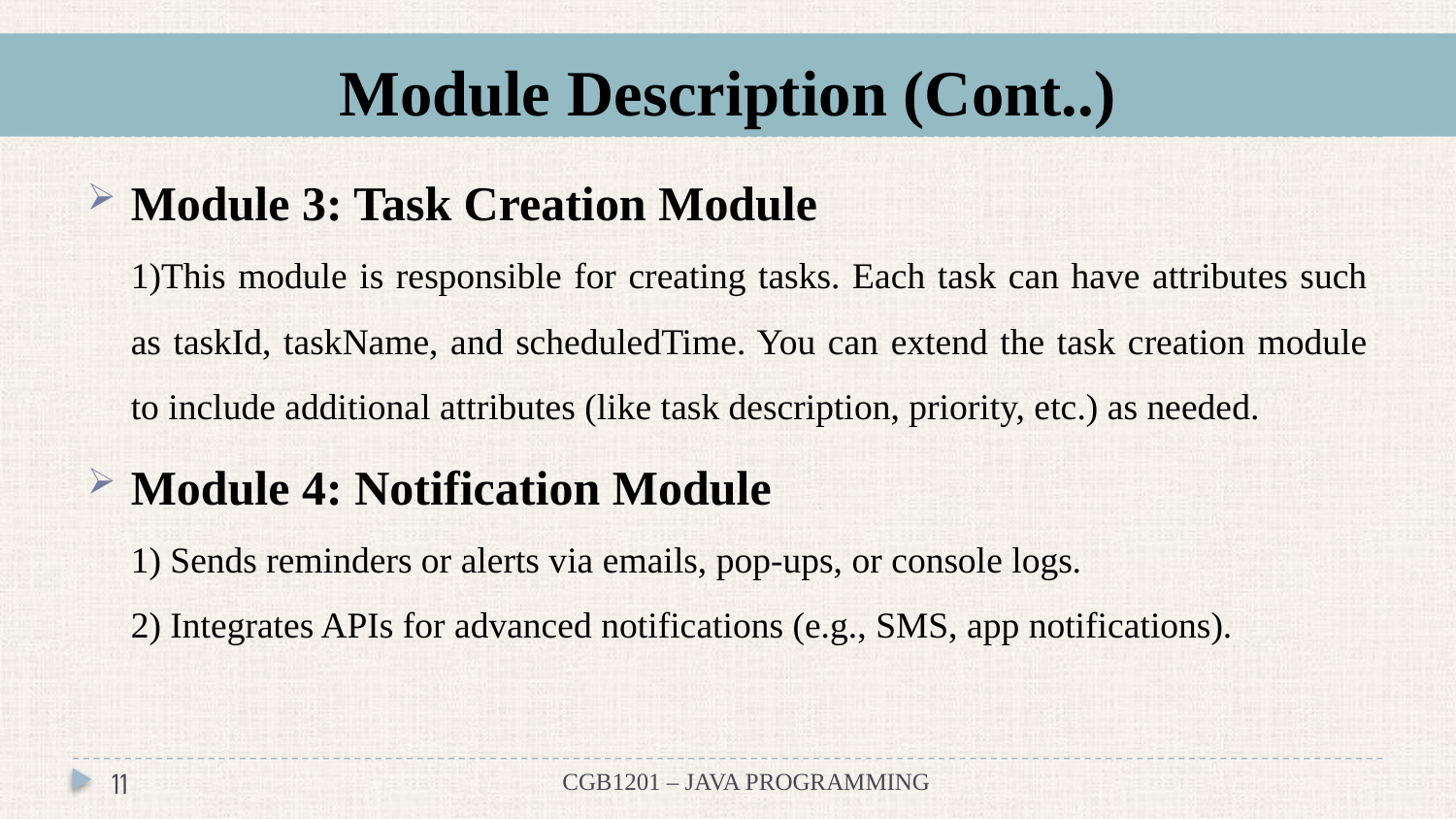

# Module Description (Cont..)
Module 3: Task Creation Module
1)This module is responsible for creating tasks. Each task can have attributes such as taskId, taskName, and scheduledTime. You can extend the task creation module to include additional attributes (like task description, priority, etc.) as needed.
Module 4: Notification Module
1) Sends reminders or alerts via emails, pop-ups, or console logs.
2) Integrates APIs for advanced notifications (e.g., SMS, app notifications).
11
CGB1201 – JAVA PROGRAMMING